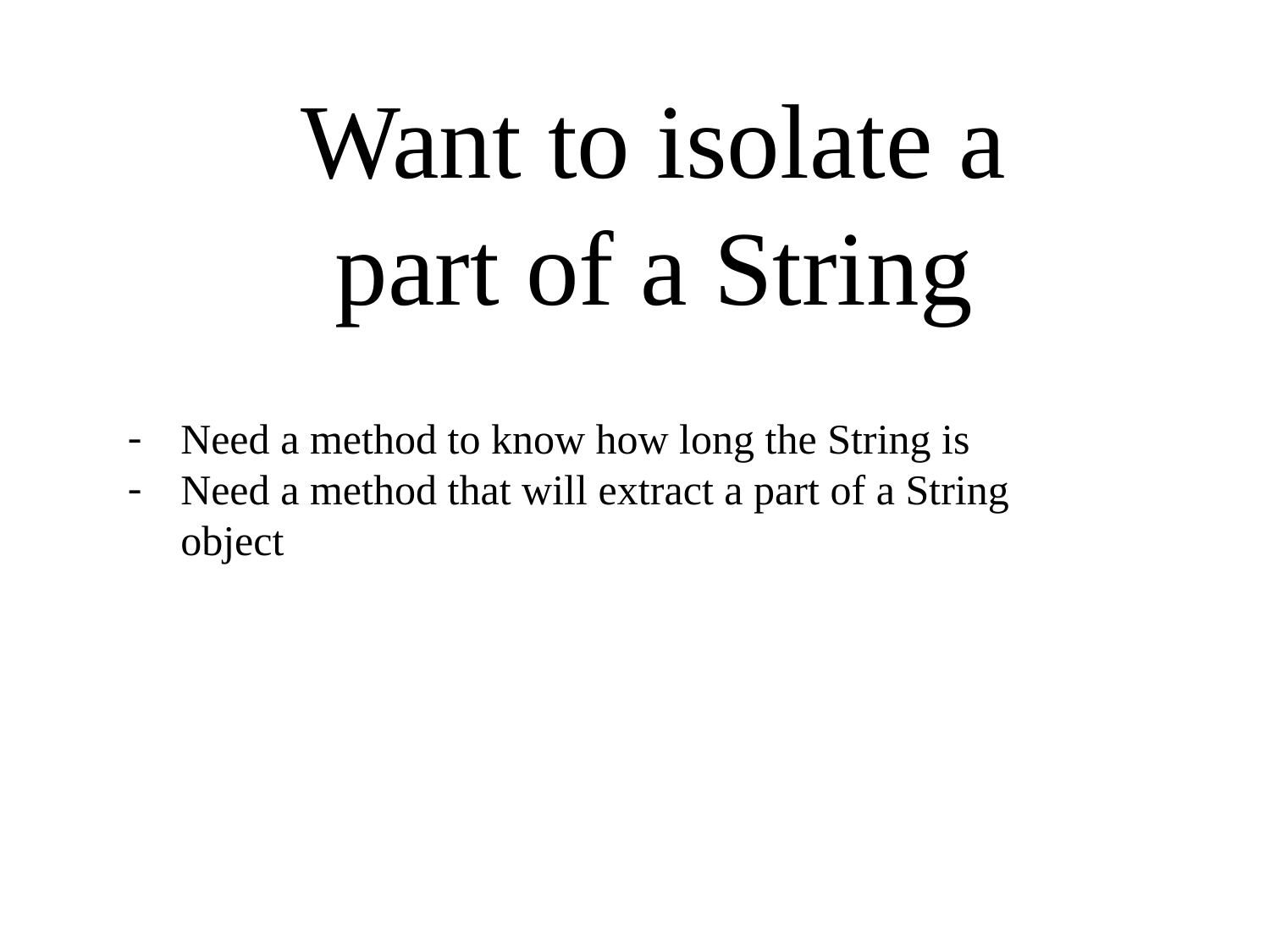

Want to isolate a part of a String

Need a method to know how long the String is
Need a method that will extract a part of a String object